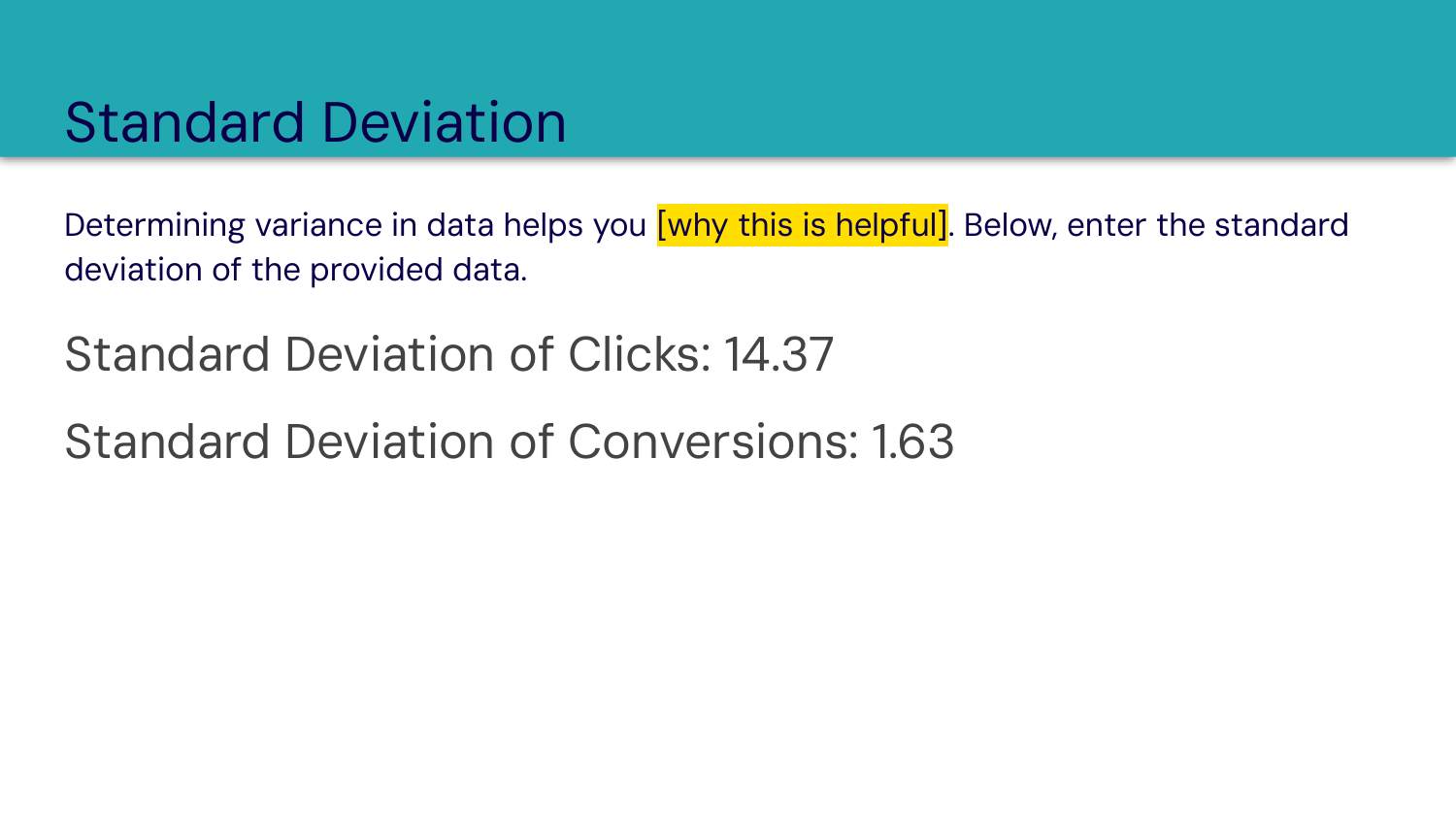

# Standard Deviation
Determining variance in data helps you [why this is helpful]. Below, enter the standard deviation of the provided data.
Standard Deviation of Clicks: 14.37
Standard Deviation of Conversions: 1.63